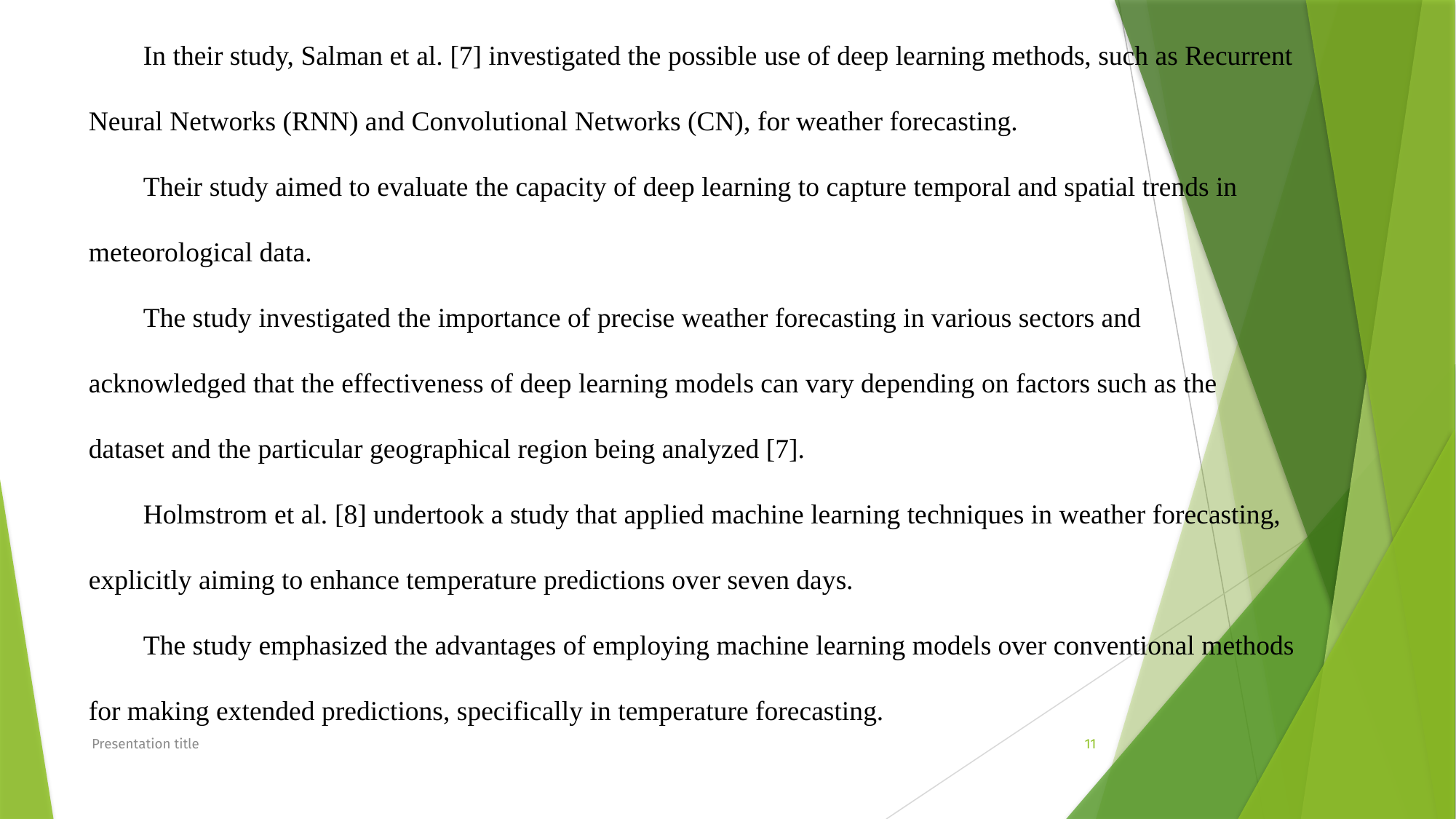

In their study, Salman et al. [7] investigated the possible use of deep learning methods, such as Recurrent Neural Networks (RNN) and Convolutional Networks (CN), for weather forecasting.
Their study aimed to evaluate the capacity of deep learning to capture temporal and spatial trends in meteorological data.
The study investigated the importance of precise weather forecasting in various sectors and acknowledged that the effectiveness of deep learning models can vary depending on factors such as the dataset and the particular geographical region being analyzed [7].
Holmstrom et al. [8] undertook a study that applied machine learning techniques in weather forecasting, explicitly aiming to enhance temperature predictions over seven days.
The study emphasized the advantages of employing machine learning models over conventional methods for making extended predictions, specifically in temperature forecasting.
Presentation title
11